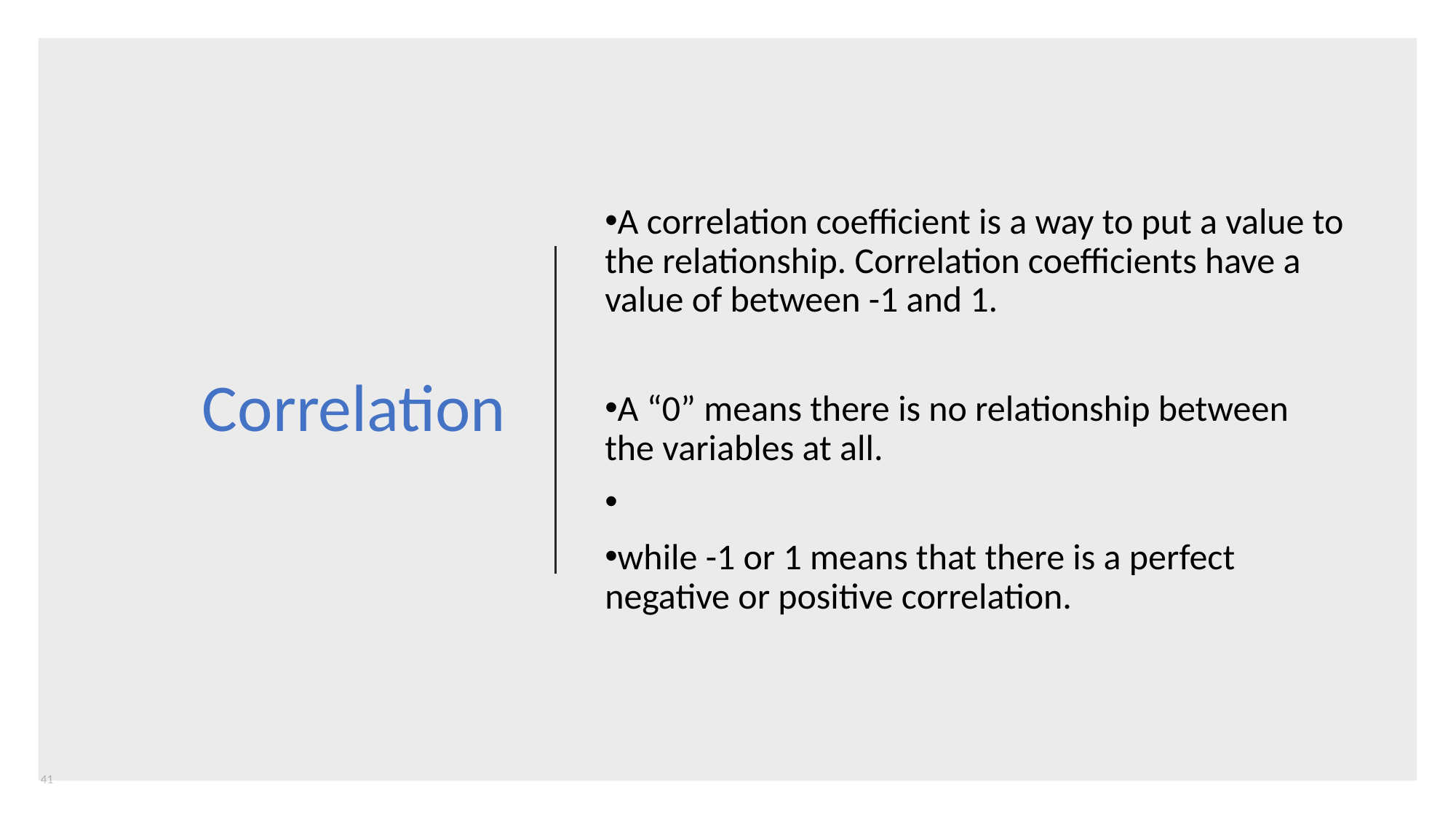

# Correlation
A correlation coefficient is a way to put a value to the relationship. Correlation coefficients have a value of between -1 and 1.

A “0” means there is no relationship between the variables at all.

while -1 or 1 means that there is a perfect negative or positive correlation.